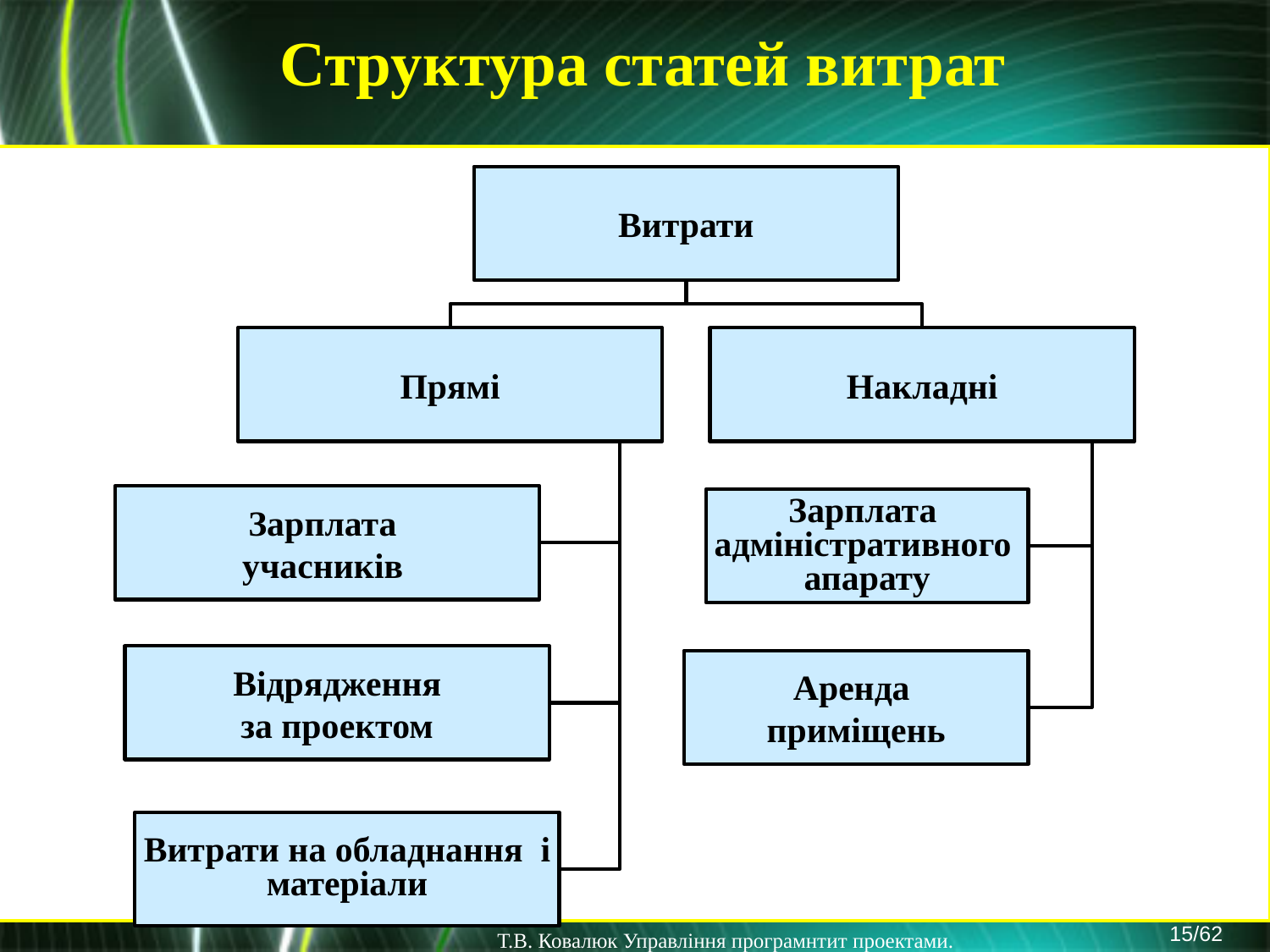

Структура статей витрат
Витрати
Прямі
Зарплата
учасників
Відрядження
за проектом
Витрати на обладнання  і матеріали
Накладні
Зарплата
адміністративного
апарату
Аренда
приміщень
15/62